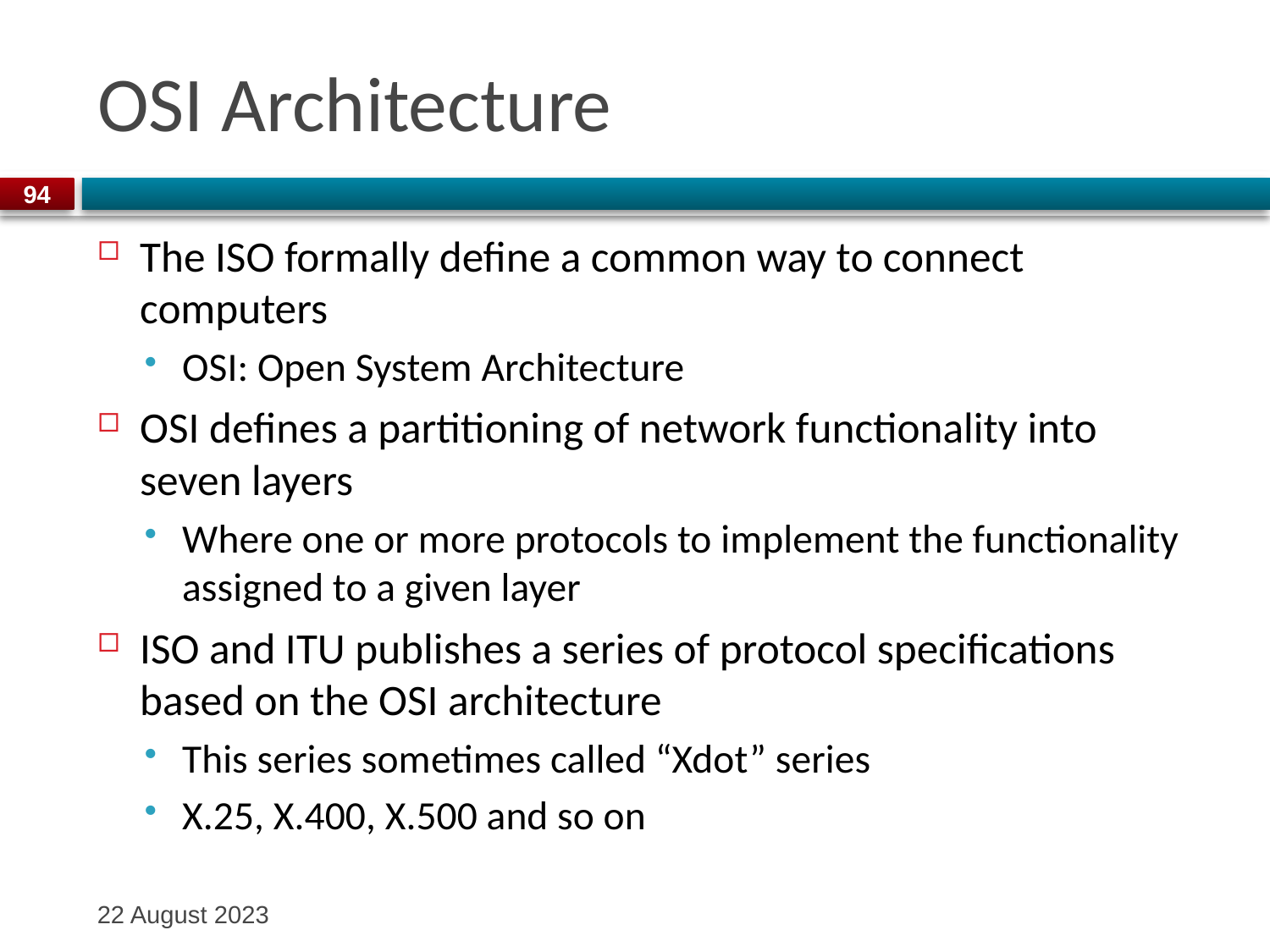

# OSI Architecture
94
The ISO formally define a common way to connect computers
OSI: Open System Architecture
OSI defines a partitioning of network functionality into seven layers
Where one or more protocols to implement the functionality assigned to a given layer
ISO and ITU publishes a series of protocol specifications based on the OSI architecture
This series sometimes called “Xdot” series
X.25, X.400, X.500 and so on
22 August 2023